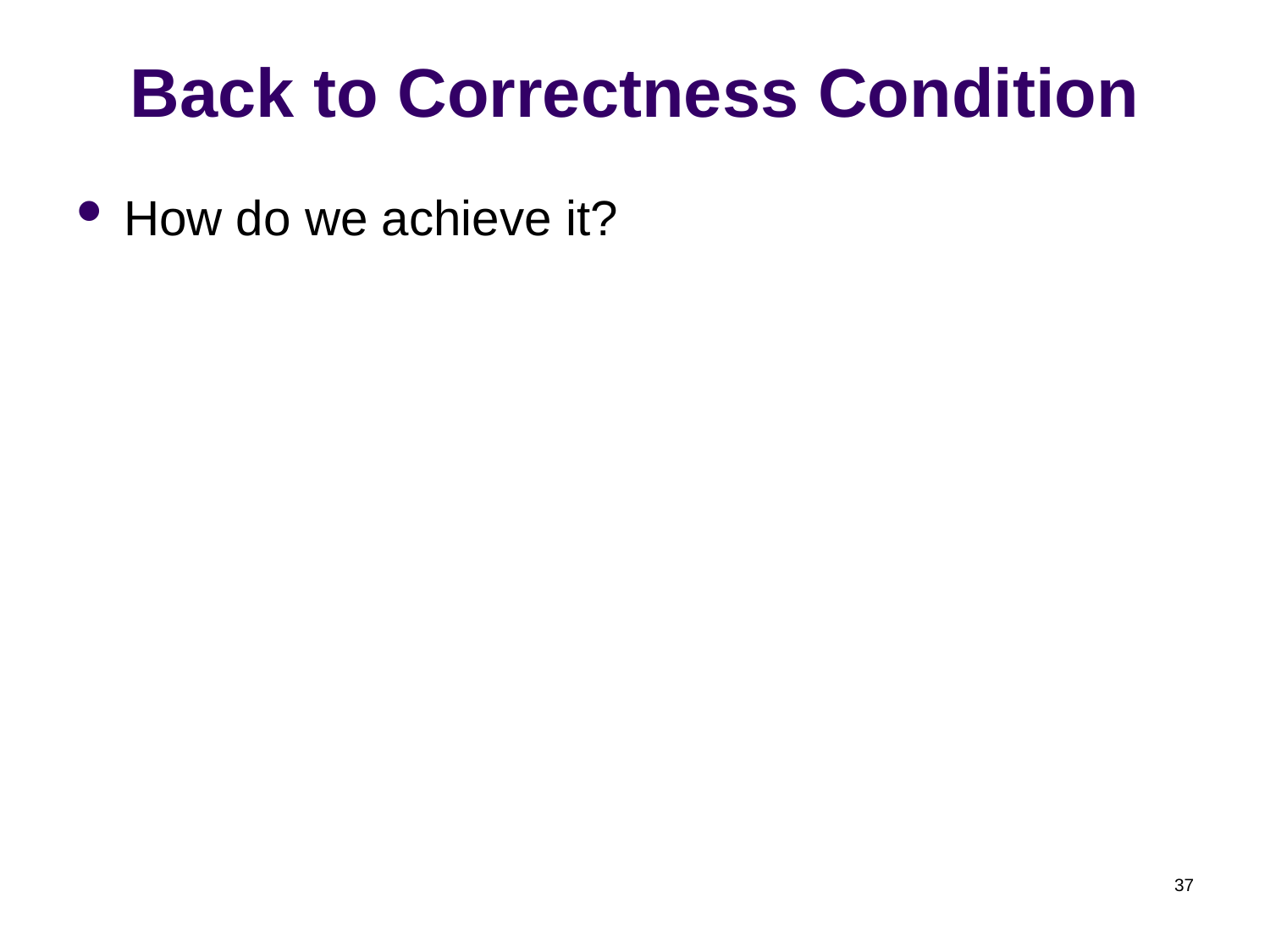

# Back to Correctness Condition
How do we achieve it?

37